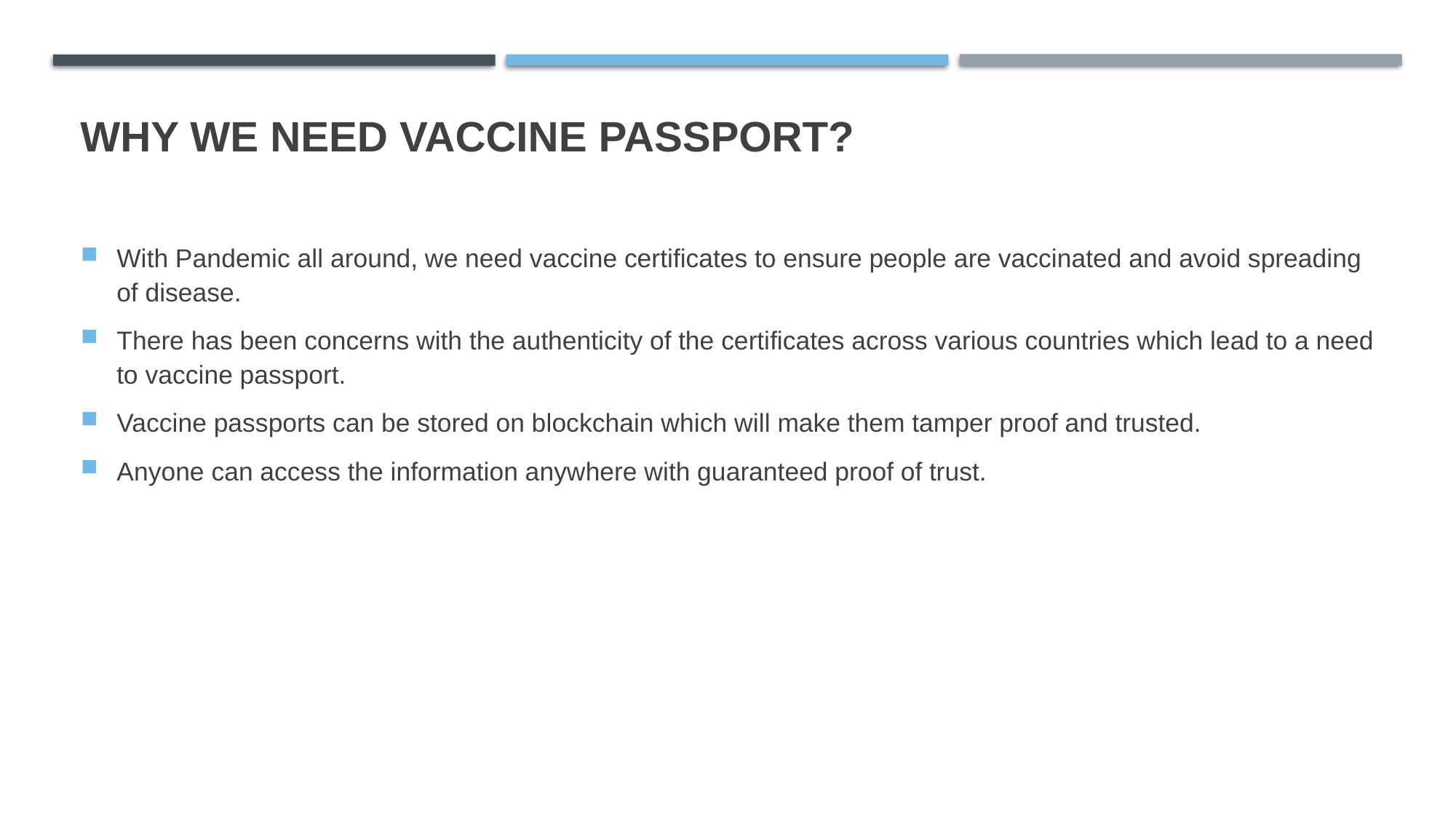

# Why we need Vaccine Passport?
With Pandemic all around, we need vaccine certificates to ensure people are vaccinated and avoid spreading of disease.
There has been concerns with the authenticity of the certificates across various countries which lead to a need to vaccine passport.
Vaccine passports can be stored on blockchain which will make them tamper proof and trusted.
Anyone can access the information anywhere with guaranteed proof of trust.